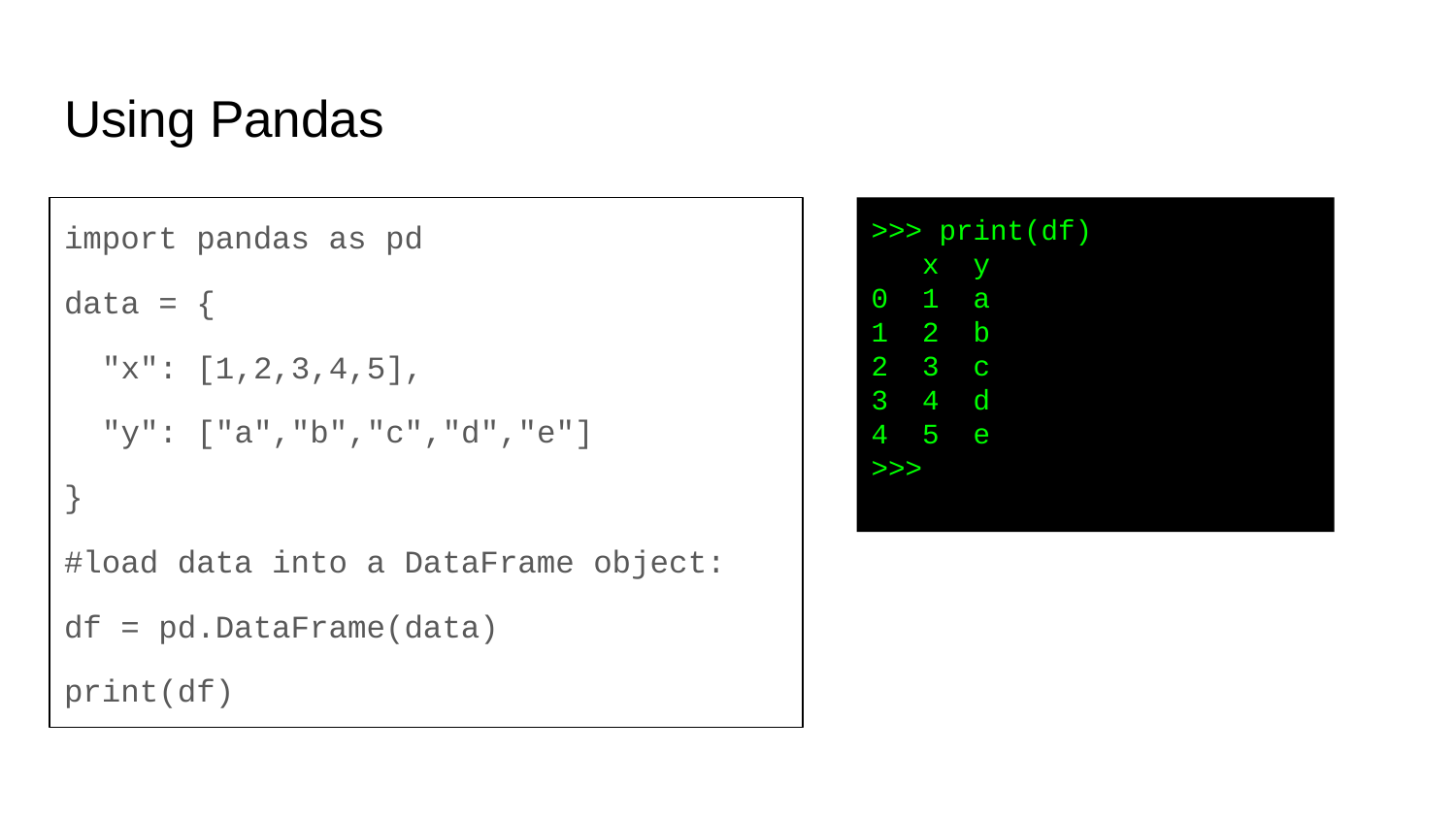

# Using Pandas
import pandas as pd
data = {
  "x": [1,2,3,4,5],
  "y": ["a","b","c","d","e"]
}
#load data into a DataFrame object:
df = pd.DataFrame(data)
print(df)
>>> print(df)
   x  y
0  1  a
1  2  b
2  3  c
3  4  d
4  5  e
>>>